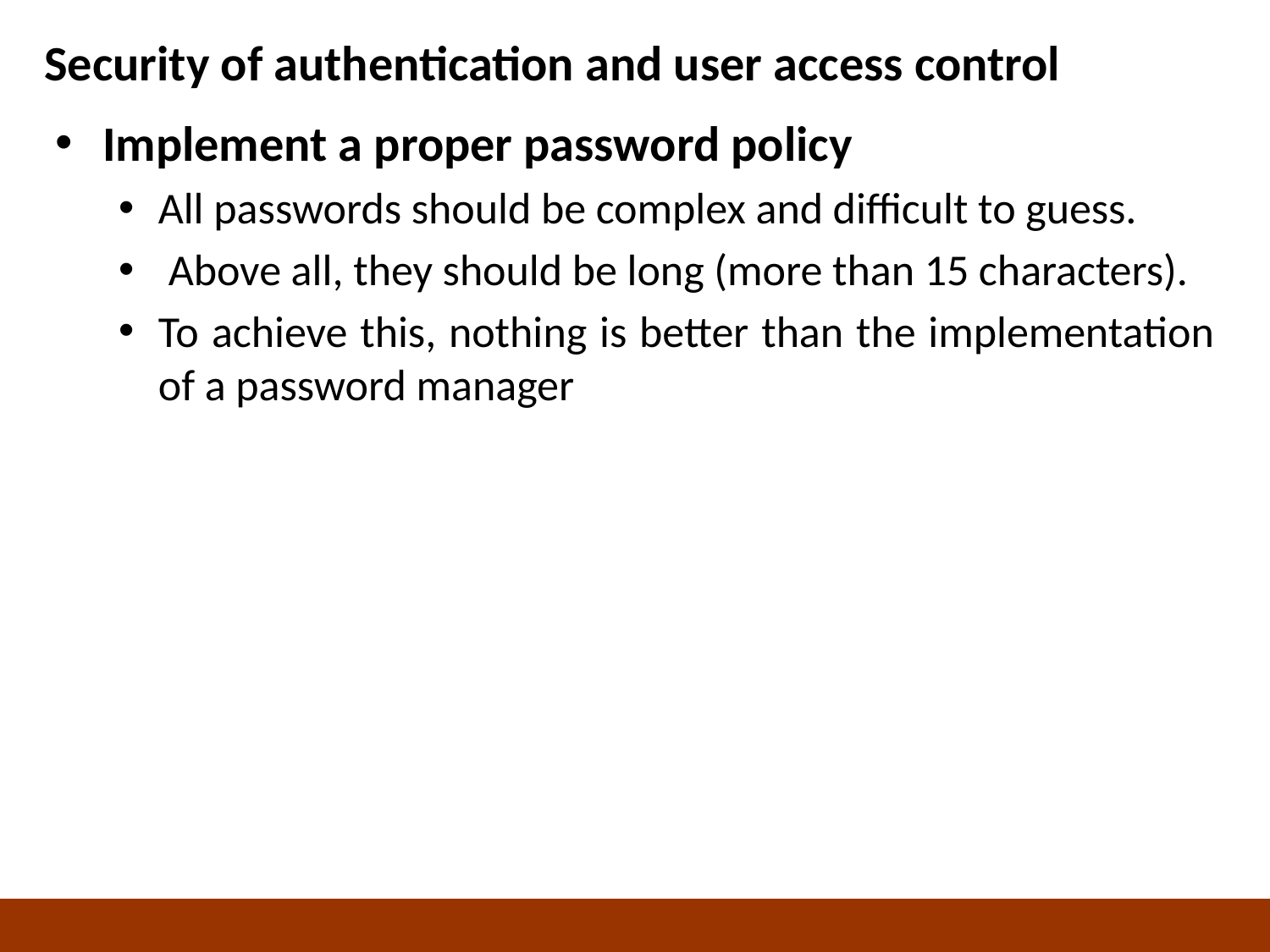

# Security of authentication and user access control
Implement a proper password policy
All passwords should be complex and difficult to guess.
 Above all, they should be long (more than 15 characters).
To achieve this, nothing is better than the implementation of a password manager